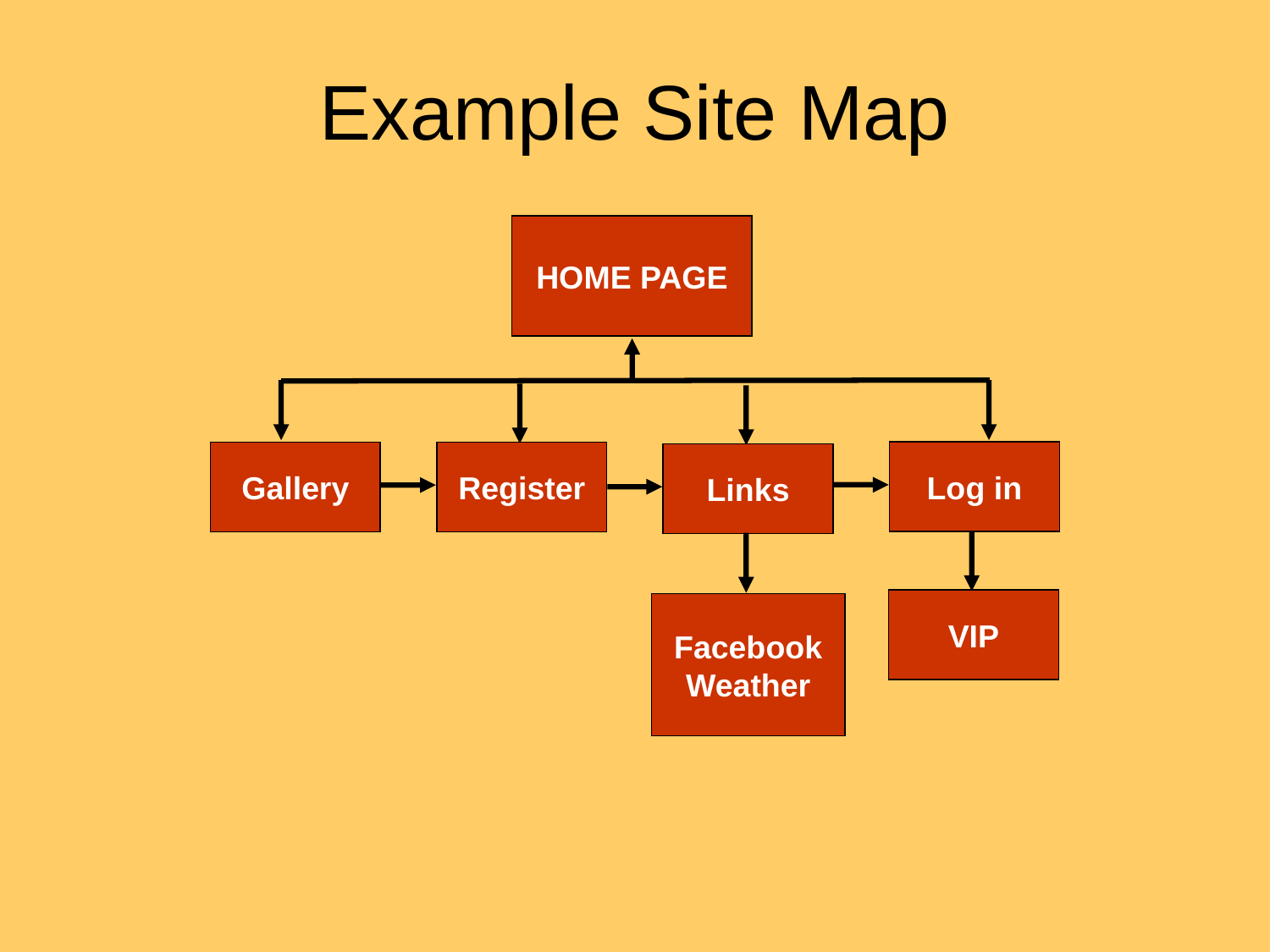

# Example Site Map
HOME PAGE

Gallery

Log in
Register
Links

VIP
Facebook
Weather